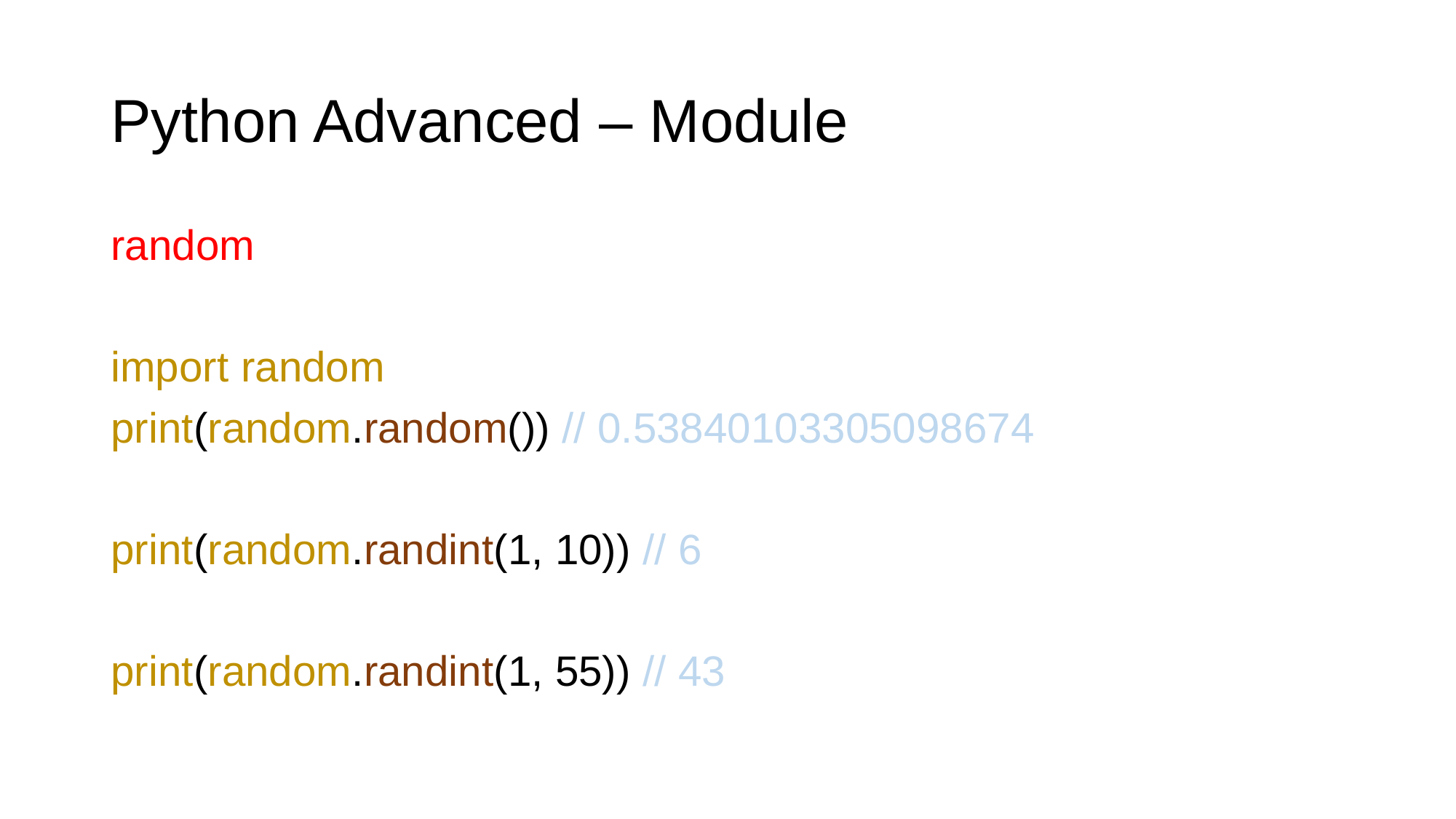

# Python Advanced – Module
random

import random
print(random.random()) // 0.53840103305098674

print(random.randint(1, 10)) // 6

print(random.randint(1, 55)) // 43